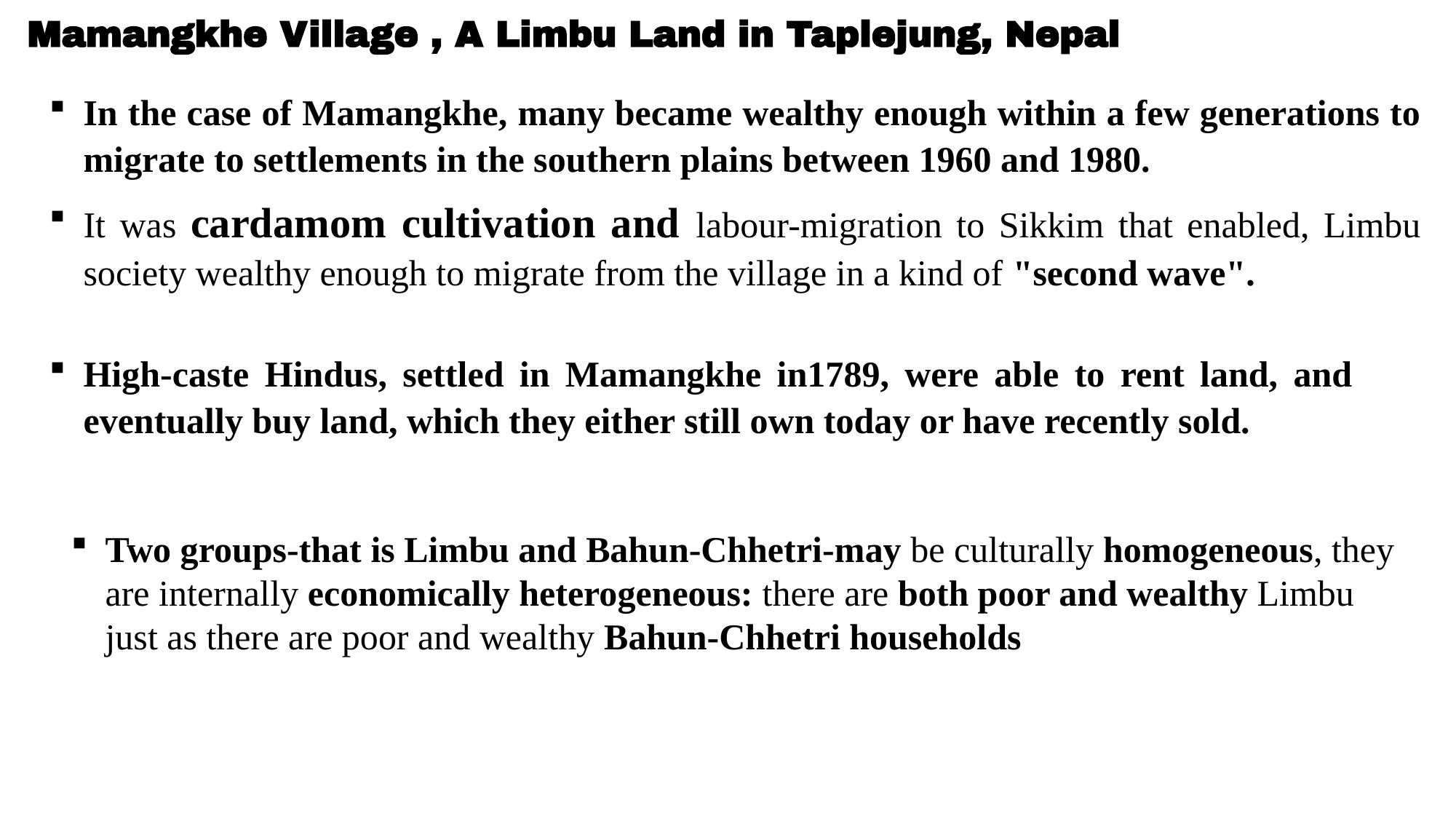

Mamangkhe Village , A Limbu Land in Taplejung, Nepal
In the case of Mamangkhe, many became wealthy enough within a few generations to migrate to settlements in the southern plains between 1960 and 1980.
It was cardamom cultivation and labour-migration to Sikkim that enabled, Limbu society wealthy enough to migrate from the village in a kind of "second wave".
High-caste Hindus, settled in Mamangkhe in1789, were able to rent land, and eventually buy land, which they either still own today or have recently sold.
Two groups-that is Limbu and Bahun-Chhetri-may be culturally homogeneous, they are internally economically heterogeneous: there are both poor and wealthy Limbu just as there are poor and wealthy Bahun-Chhetri households